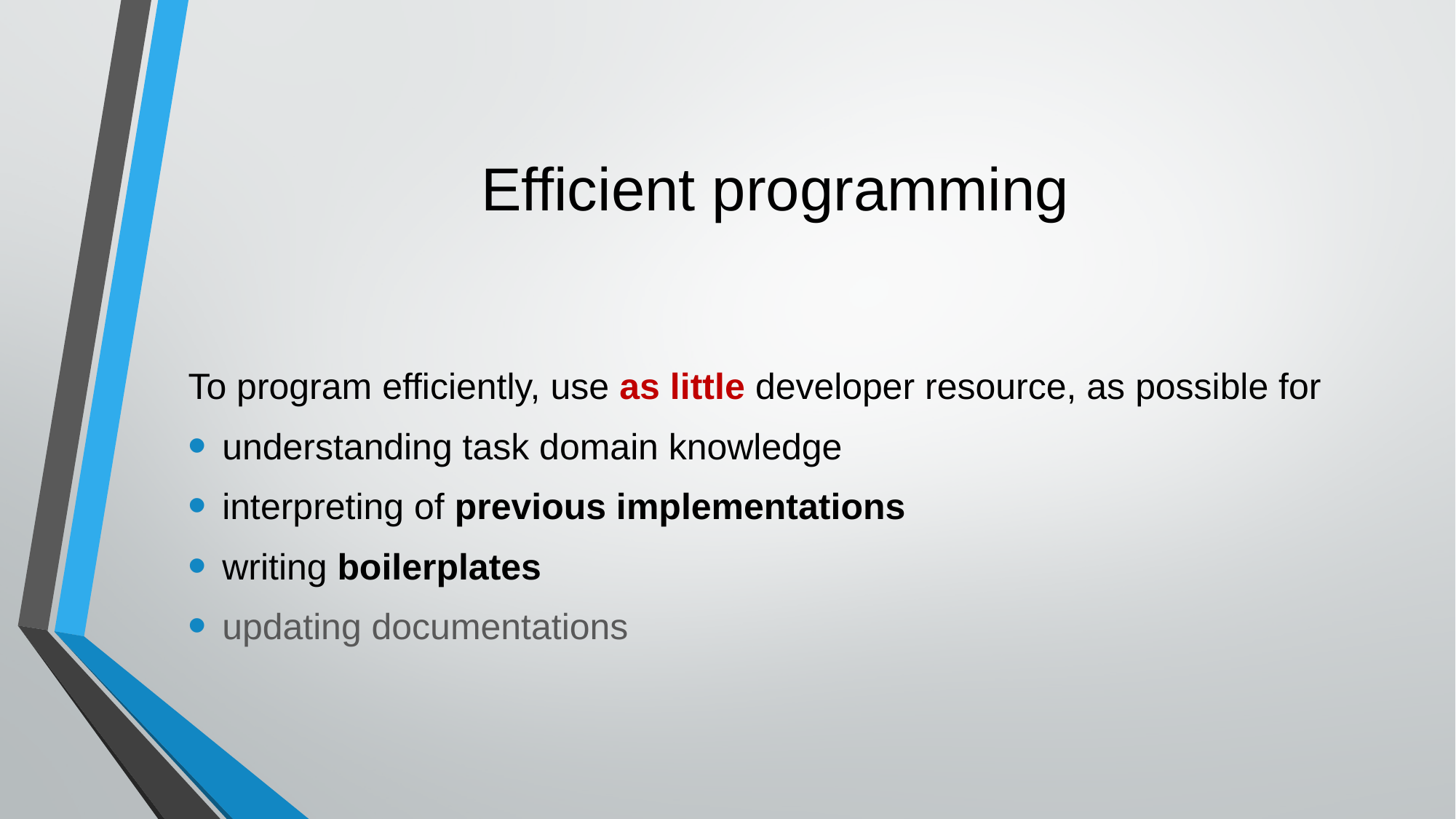

# Efficient programming
To program efficiently, use as little developer resource, as possible for
understanding task domain knowledge
interpreting of previous implementations
writing boilerplates
updating documentations